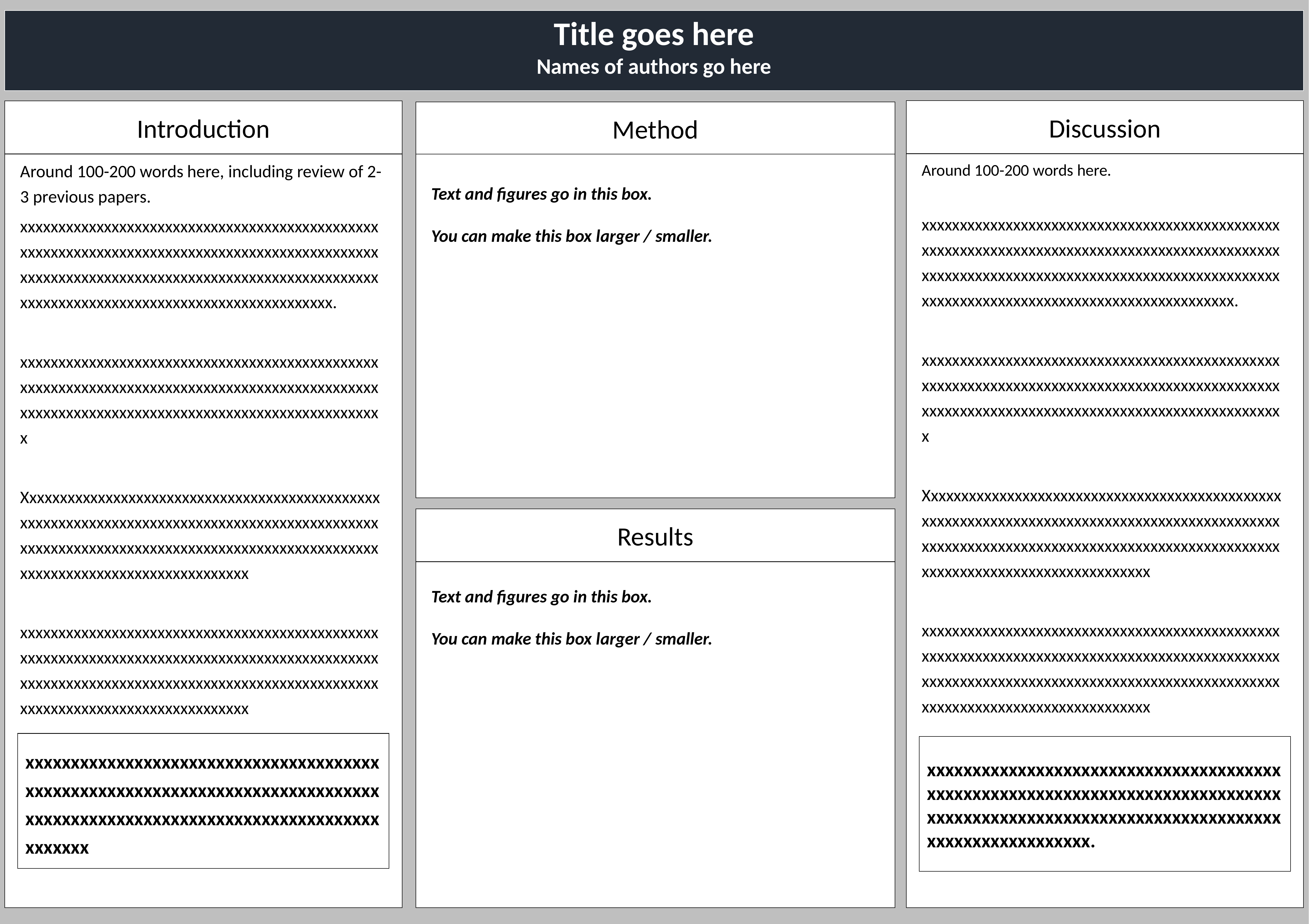

Title goes here
Names of authors go here
Discussion
Introduction
Method
Around 100-200 words here.

xxxxxxxxxxxxxxxxxxxxxxxxxxxxxxxxxxxxxxxxxxxxxxxxxxxxxxxxxxxxxxxxxxxxxxxxxxxxxxxxxxxxxxxxxxxxxxxxxxxxxxxxxxxxxxxxxxxxxxxxxxxxxxxxxxxxxxxxxxxxxxxxxxxxxxxxxxxxxxxxxxxxxxxxxxxxxxxxxxxxxx.

xxxxxxxxxxxxxxxxxxxxxxxxxxxxxxxxxxxxxxxxxxxxxxxxxxxxxxxxxxxxxxxxxxxxxxxxxxxxxxxxxxxxxxxxxxxxxxxxxxxxxxxxxxxxxxxxxxxxxxxxxxxxxxxxxxxxxxxxxxxxxx

Xxxxxxxxxxxxxxxxxxxxxxxxxxxxxxxxxxxxxxxxxxxxxxxxxxxxxxxxxxxxxxxxxxxxxxxxxxxxxxxxxxxxxxxxxxxxxxxxxxxxxxxxxxxxxxxxxxxxxxxxxxxxxxxxxxxxxxxxxxxxxxxxxxxxxxxxxxxxxxxxxxxxxxxxxxx

xxxxxxxxxxxxxxxxxxxxxxxxxxxxxxxxxxxxxxxxxxxxxxxxxxxxxxxxxxxxxxxxxxxxxxxxxxxxxxxxxxxxxxxxxxxxxxxxxxxxxxxxxxxxxxxxxxxxxxxxxxxxxxxxxxxxxxxxxxxxxxxxxxxxxxxxxxxxxxxxxxxxxxxxxxx

Around 100-200 words here, including review of 2-3 previous papers.
xxxxxxxxxxxxxxxxxxxxxxxxxxxxxxxxxxxxxxxxxxxxxxxxxxxxxxxxxxxxxxxxxxxxxxxxxxxxxxxxxxxxxxxxxxxxxxxxxxxxxxxxxxxxxxxxxxxxxxxxxxxxxxxxxxxxxxxxxxxxxxxxxxxxxxxxxxxxxxxxxxxxxxxxxxxxxxxxxxxxxx.

xxxxxxxxxxxxxxxxxxxxxxxxxxxxxxxxxxxxxxxxxxxxxxxxxxxxxxxxxxxxxxxxxxxxxxxxxxxxxxxxxxxxxxxxxxxxxxxxxxxxxxxxxxxxxxxxxxxxxxxxxxxxxxxxxxxxxxxxxxxxxx

Xxxxxxxxxxxxxxxxxxxxxxxxxxxxxxxxxxxxxxxxxxxxxxxxxxxxxxxxxxxxxxxxxxxxxxxxxxxxxxxxxxxxxxxxxxxxxxxxxxxxxxxxxxxxxxxxxxxxxxxxxxxxxxxxxxxxxxxxxxxxxxxxxxxxxxxxxxxxxxxxxxxxxxxxxxx

xxxxxxxxxxxxxxxxxxxxxxxxxxxxxxxxxxxxxxxxxxxxxxxxxxxxxxxxxxxxxxxxxxxxxxxxxxxxxxxxxxxxxxxxxxxxxxxxxxxxxxxxxxxxxxxxxxxxxxxxxxxxxxxxxxxxxxxxxxxxxxxxxxxxxxxxxxxxxxxxxxxxxxxxxxx

Text and figures go in this box.

You can make this box larger / smaller.
Results

Text and figures go in this box.

You can make this box larger / smaller.

xxxxxxxxxxxxxxxxxxxxxxxxxxxxxxxxxxxxxxxxxxxxxxxxxxxxxxxxxxxxxxxxxxxxxxxxxxxxxxxxxxxxxxxxxxxxxxxxxxxxxxxxxxxxxxxxxxxxxxxxxxxx
xxxxxxxxxxxxxxxxxxxxxxxxxxxxxxxxxxxxxxxxxxxxxxxxxxxxxxxxxxxxxxxxxxxxxxxxxxxxxxxxxxxxxxxxxxxxxxxxxxxxxxxxxxxxxxxxxxxxxxxxxxxxxxxxxxxxxxx.